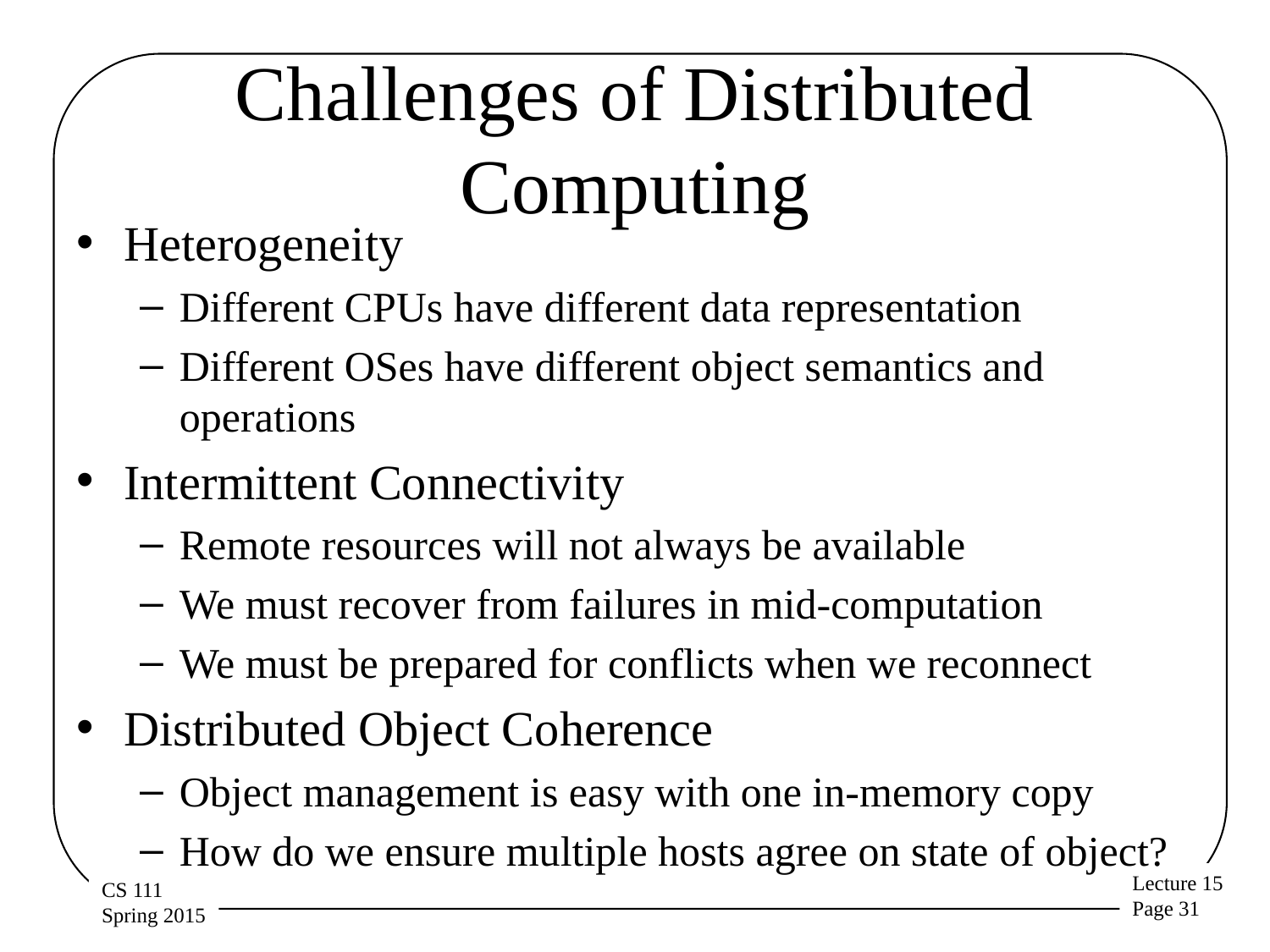

# Challenges of Distributed Computing
Heterogeneity
Different CPUs have different data representation
Different OSes have different object semantics and operations
Intermittent Connectivity
Remote resources will not always be available
We must recover from failures in mid-computation
We must be prepared for conflicts when we reconnect
Distributed Object Coherence
Object management is easy with one in-memory copy
How do we ensure multiple hosts agree on state of object?